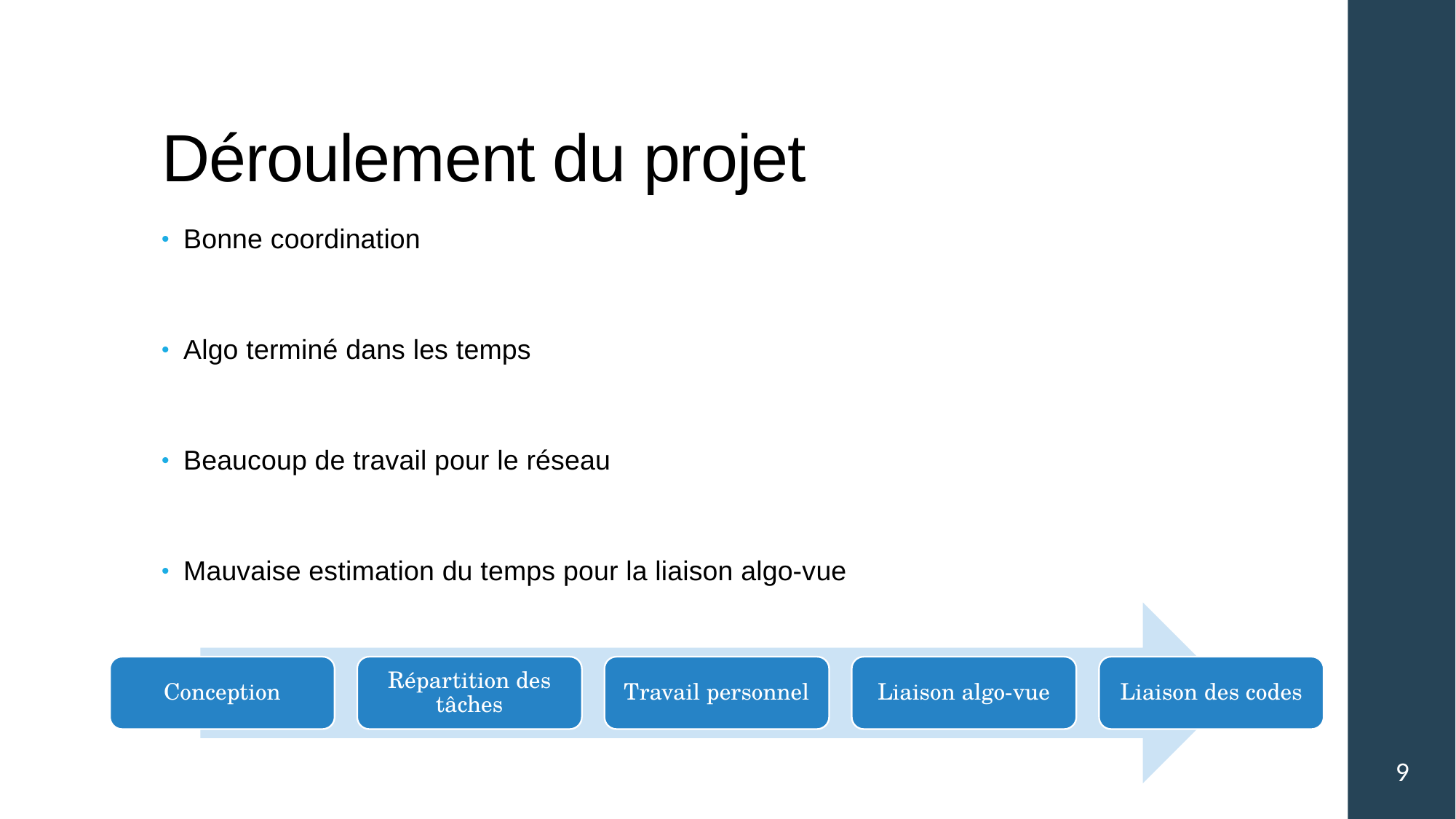

# Déroulement du projet
Bonne coordination

Algo terminé dans les temps

Beaucoup de travail pour le réseau

Mauvaise estimation du temps pour la liaison algo-vue

Conception
Répartition des tâches
Travail personnel
Liaison algo-vue
Liaison des codes
9